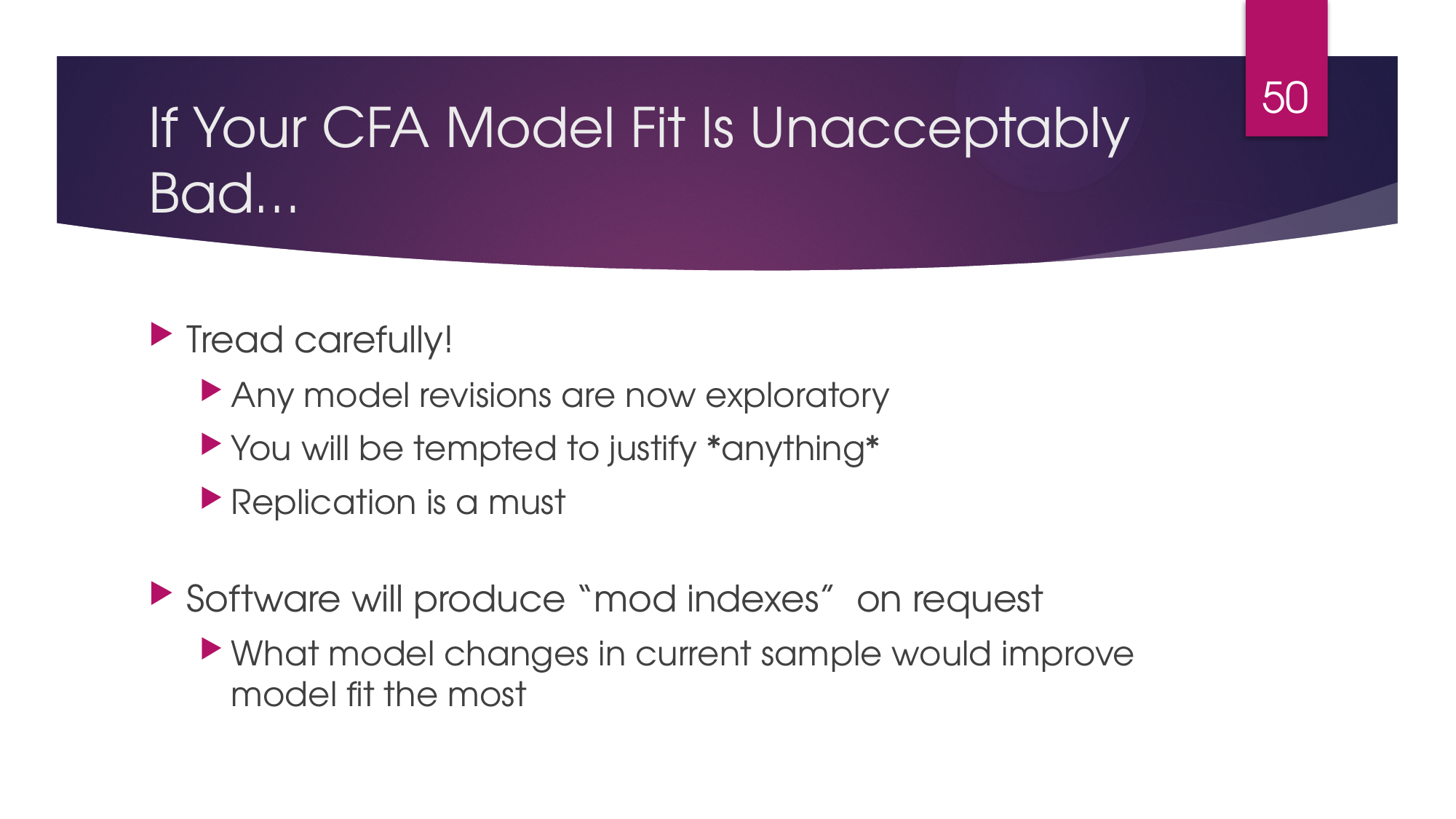

50
# If Your CFA Model Fit Is Unacceptably Bad…
Tread carefully!
Any model revisions are now exploratory
You will be tempted to justify *anything*
Replication is a must
Software will produce “mod indexes”  on request
What model changes in current sample would improve model fit the most